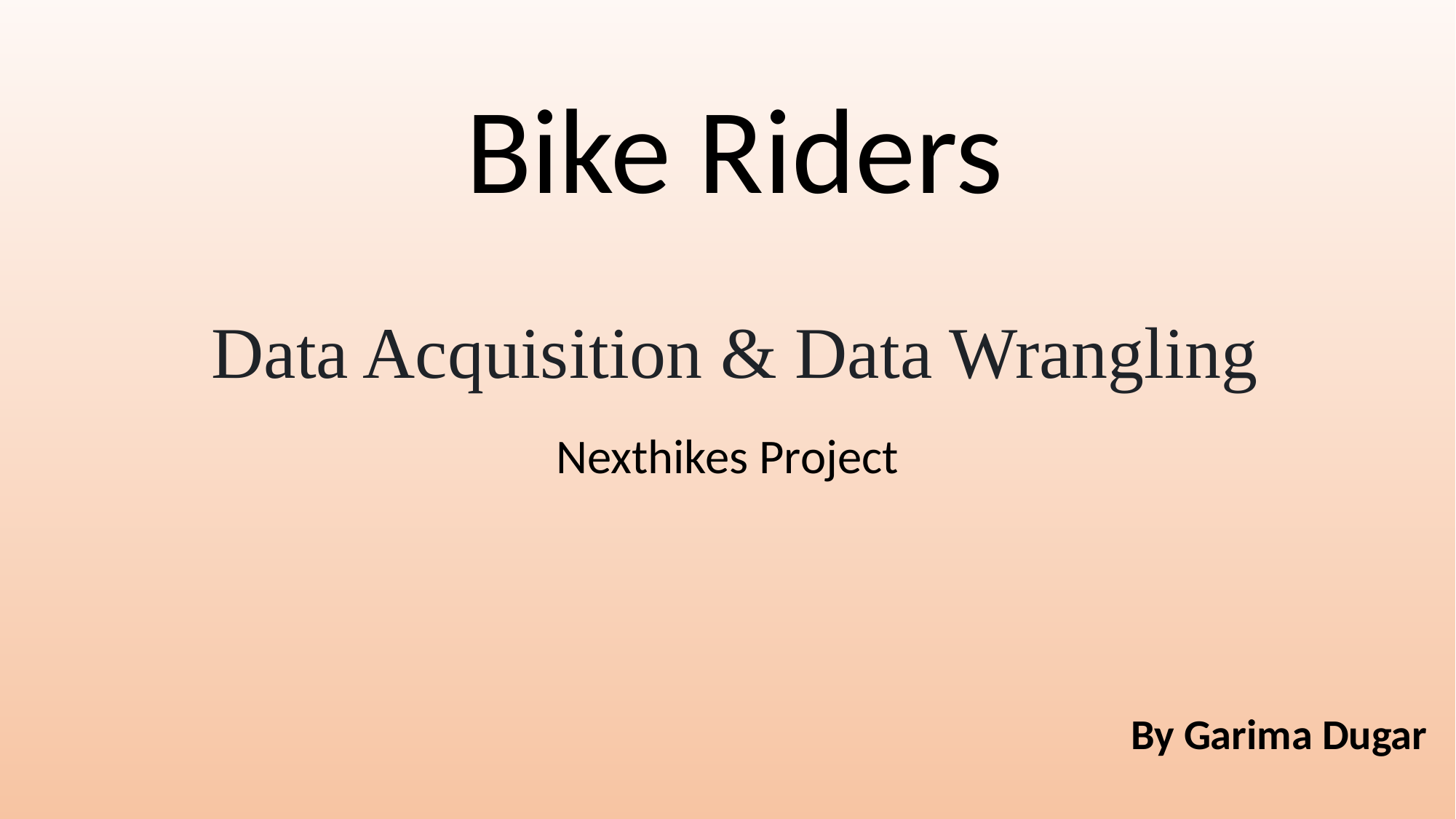

Bike Riders

Data Acquisition & Data Wrangling

Nexthikes Project
By Garima Dugar